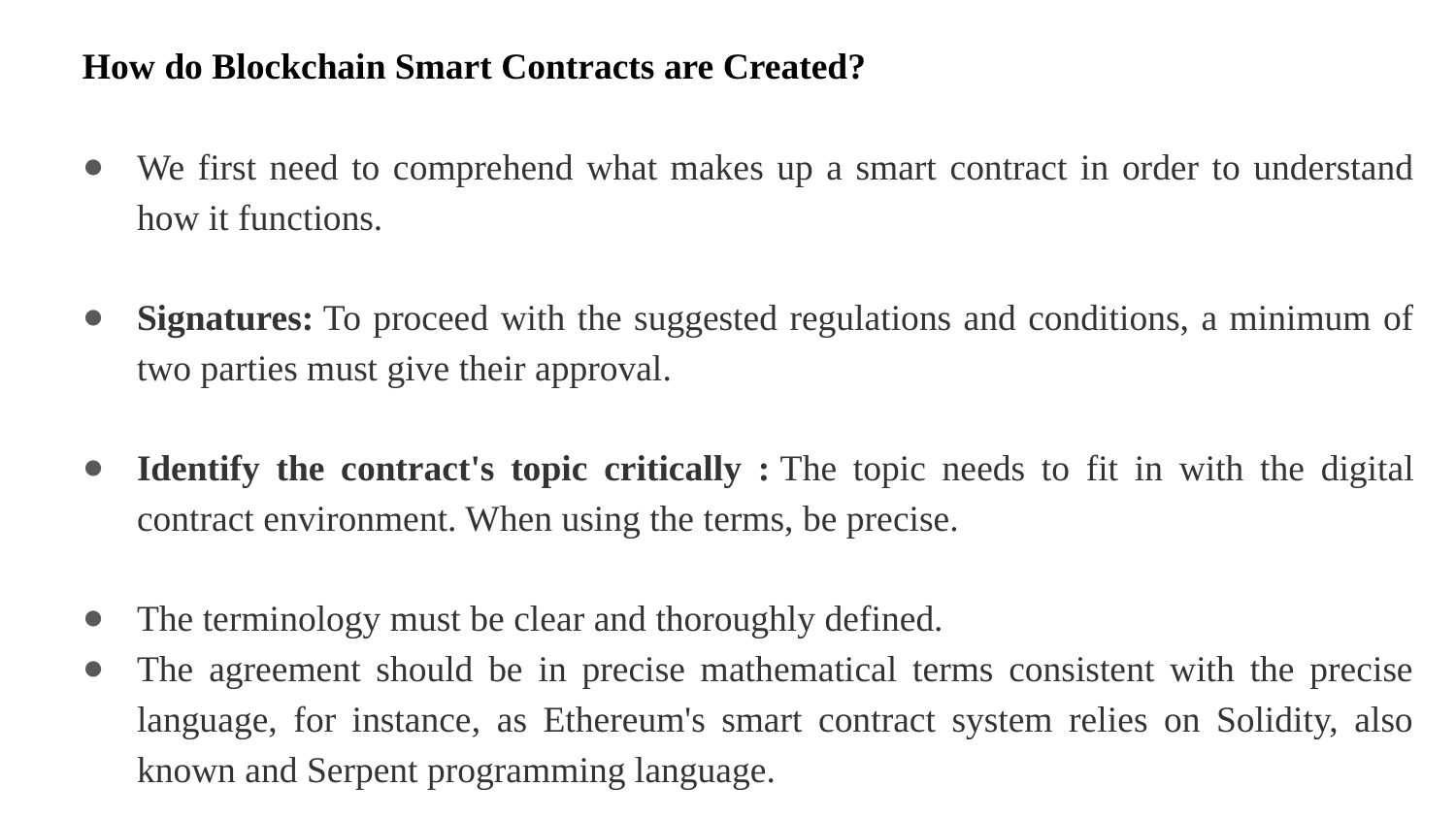

How do Blockchain Smart Contracts are Created?

We first need to comprehend what makes up a smart contract in order to understand how it functions.

Signatures: To proceed with the suggested regulations and conditions, a minimum of two parties must give their approval.

Identify the contract's topic critically : The topic needs to fit in with the digital contract environment. When using the terms, be precise.

The terminology must be clear and thoroughly defined.
The agreement should be in precise mathematical terms consistent with the precise language, for instance, as Ethereum's smart contract system relies on Solidity, also known and Serpent programming language.